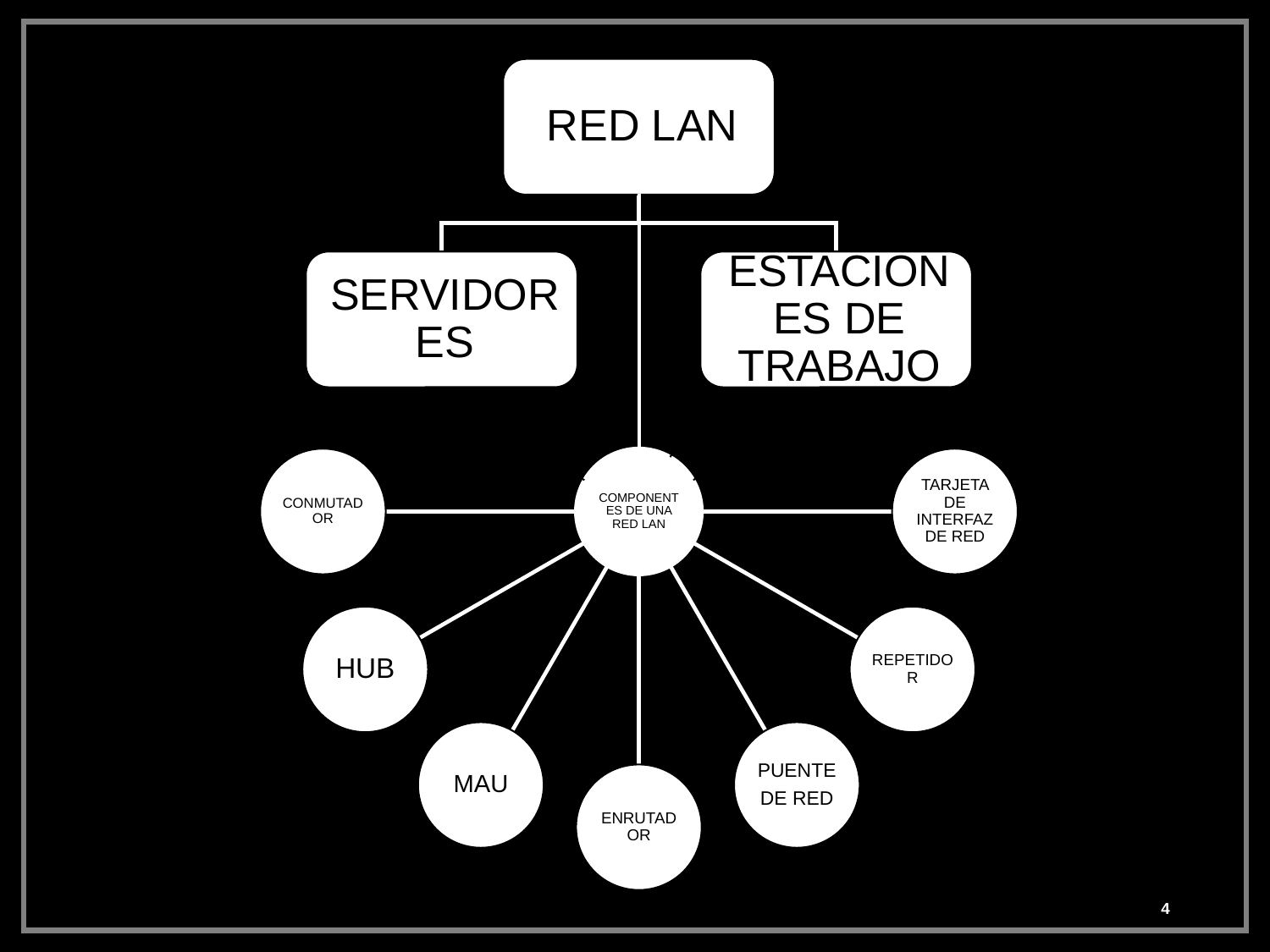

RED LAN
SERVIDORES

ESTACIONES DE TRABAJO
COMPONENTES DE UNA RED LAN

TARJETA DE INTERFAZ DE RED

REPETIDOR

PUENTE
DE RED

ENRUTADOR

MAU

HUB

CONMUTADOR

4